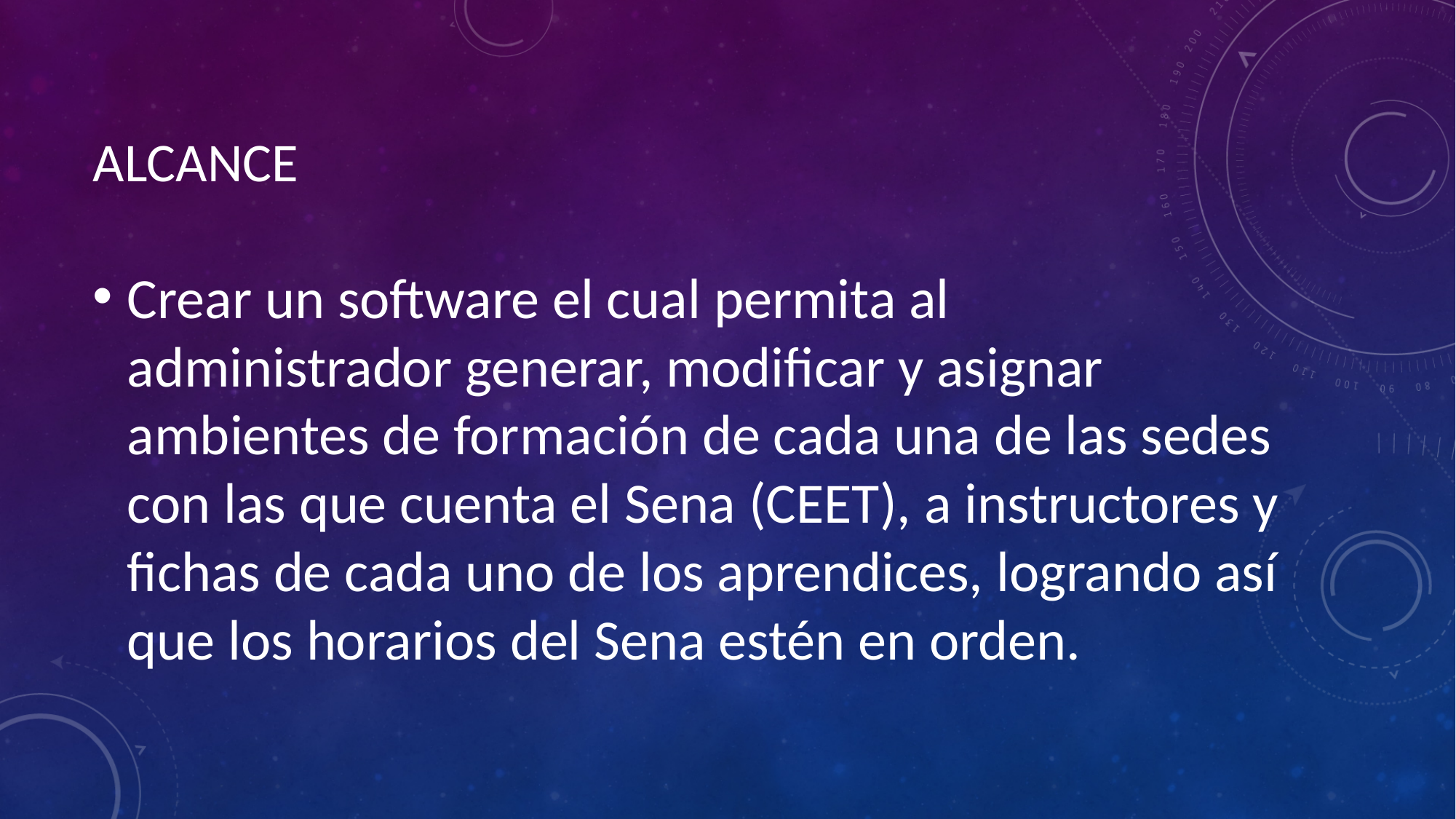

# Alcance
Crear un software el cual permita al administrador generar, modificar y asignar ambientes de formación de cada una de las sedes con las que cuenta el Sena (CEET), a instructores y fichas de cada uno de los aprendices, logrando así que los horarios del Sena estén en orden.